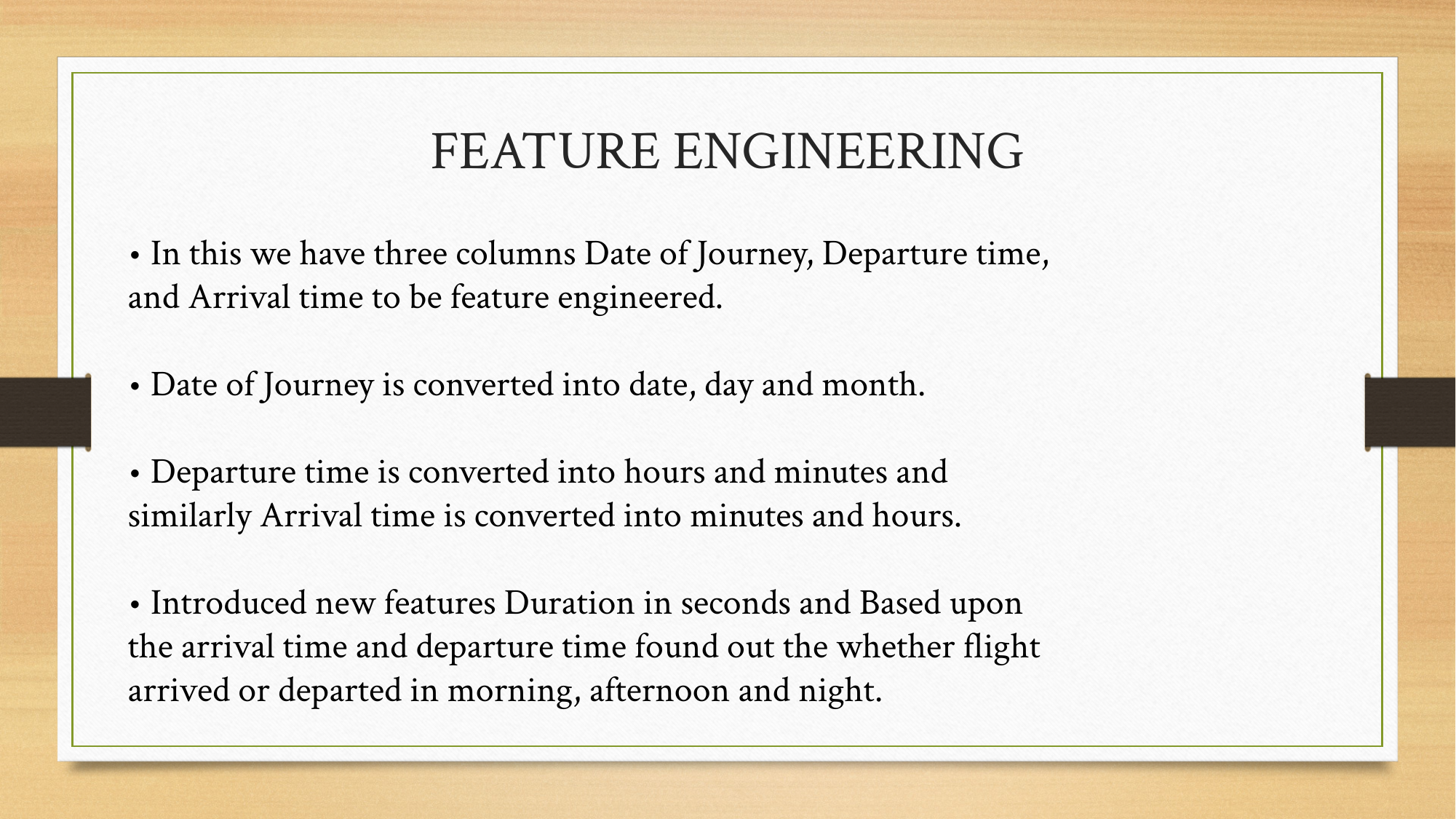

FEATURE ENGINEERING
• In this we have three columns Date of Journey, Departure time, and Arrival time to be feature engineered.

• Date of Journey is converted into date, day and month.

• Departure time is converted into hours and minutes and similarly Arrival time is converted into minutes and hours.

• Introduced new features Duration in seconds and Based upon the arrival time and departure time found out the whether flight arrived or departed in morning, afternoon and night.